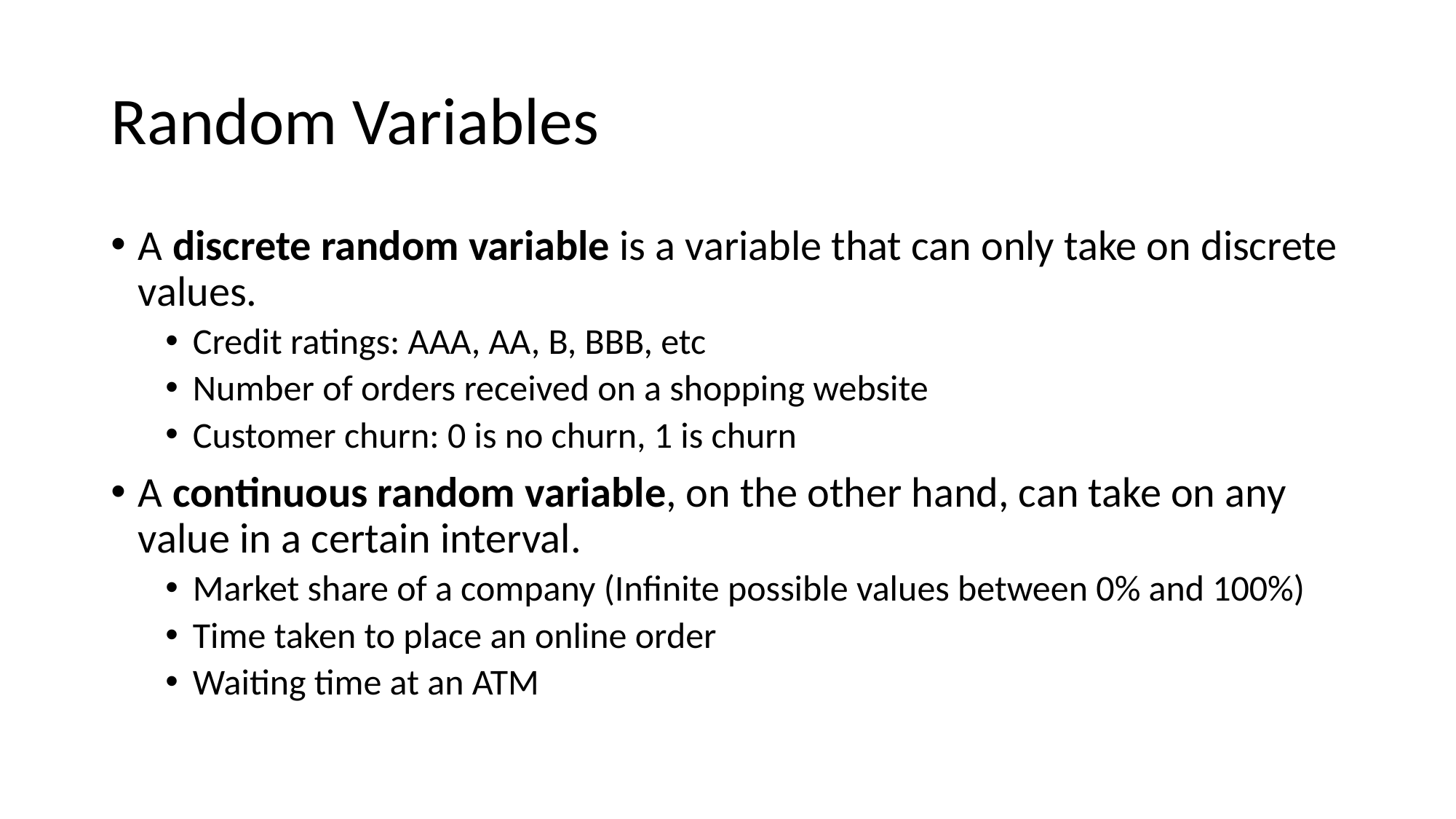

# Random Variables
A discrete random variable is a variable that can only take on discrete values.
Credit ratings: AAA, AA, B, BBB, etc
Number of orders received on a shopping website
Customer churn: 0 is no churn, 1 is churn
A continuous random variable, on the other hand, can take on any value in a certain interval.
Market share of a company (Infinite possible values between 0% and 100%)
Time taken to place an online order
Waiting time at an ATM